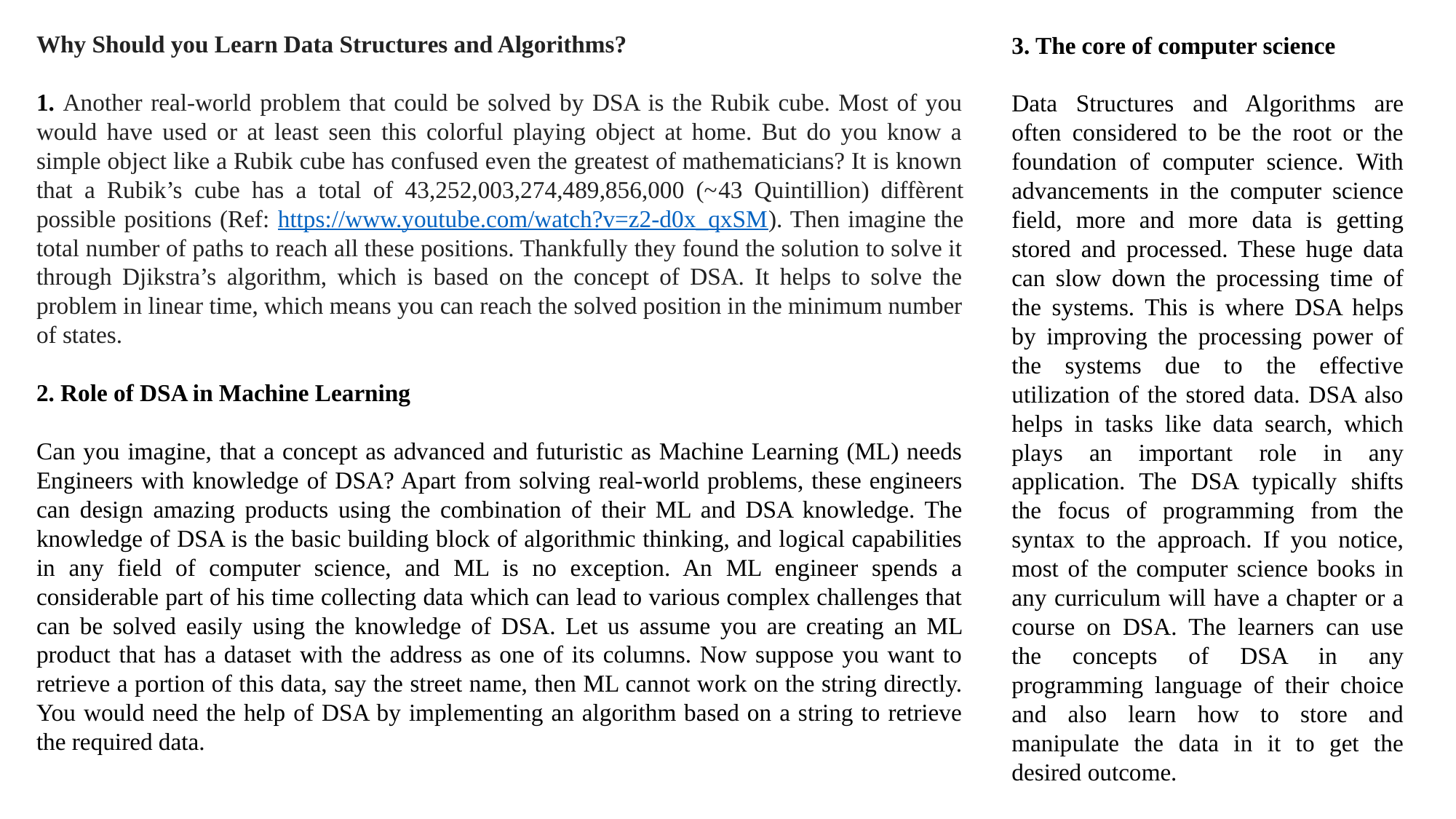

Why Should you Learn Data Structures and Algorithms?

1. Another real-world problem that could be solved by DSA is the Rubik cube. Most of you would have used or at least seen this colorful playing object at home. But do you know a simple object like a Rubik cube has confused even the greatest of mathematicians? It is known that a Rubik’s cube has a total of 43,252,003,274,489,856,000 (~43 Quintillion) diffèrent possible positions (Ref: https://www.youtube.com/watch?v=z2-d0x_qxSM). Then imagine the total number of paths to reach all these positions. Thankfully they found the solution to solve it through Djikstra’s algorithm, which is based on the concept of DSA. It helps to solve the problem in linear time, which means you can reach the solved position in the minimum number of states.

2. Role of DSA in Machine Learning

Can you imagine, that a concept as advanced and futuristic as Machine Learning (ML) needs Engineers with knowledge of DSA? Apart from solving real-world problems, these engineers can design amazing products using the combination of their ML and DSA knowledge. The knowledge of DSA is the basic building block of algorithmic thinking, and logical capabilities in any field of computer science, and ML is no exception. An ML engineer spends a considerable part of his time collecting data which can lead to various complex challenges that can be solved easily using the knowledge of DSA. Let us assume you are creating an ML product that has a dataset with the address as one of its columns. Now suppose you want to retrieve a portion of this data, say the street name, then ML cannot work on the string directly. You would need the help of DSA by implementing an algorithm based on a string to retrieve the required data.
3. The core of computer science

Data Structures and Algorithms are often considered to be the root or the foundation of computer science. With advancements in the computer science field, more and more data is getting stored and processed. These huge data can slow down the processing time of the systems. This is where DSA helps by improving the processing power of the systems due to the effective utilization of the stored data. DSA also helps in tasks like data search, which plays an important role in any application. The DSA typically shifts the focus of programming from the syntax to the approach. If you notice, most of the computer science books in any curriculum will have a chapter or a course on DSA. The learners can use the concepts of DSA in any programming language of their choice and also learn how to store and manipulate the data in it to get the desired outcome.